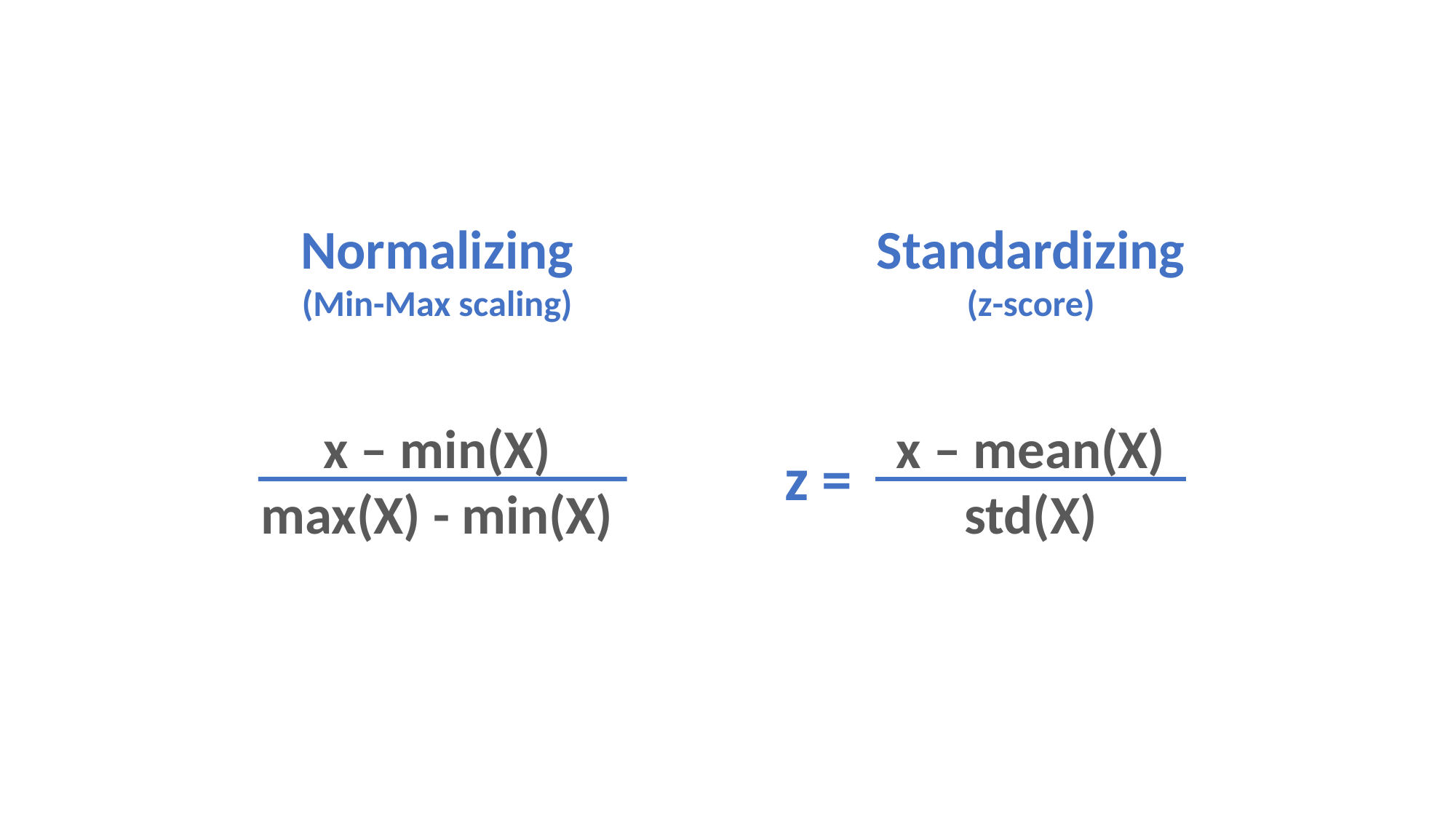

Normalizing
(Min-Max scaling)
Standardizing
(z-score)
x – min(X)
max(X) - min(X)
x – mean(X)
std(X)
z =